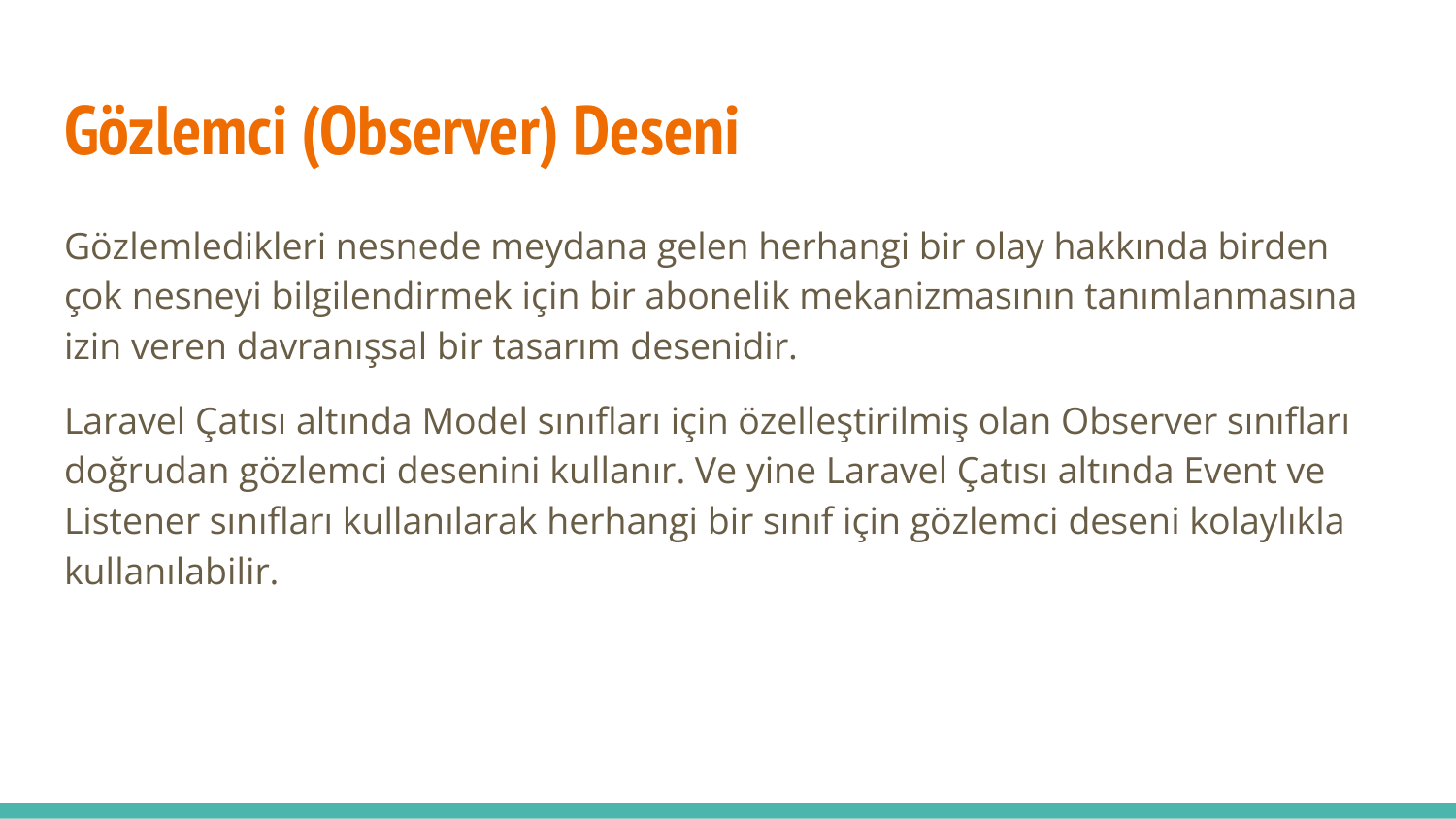

# Gözlemci (Observer) Deseni
Gözlemledikleri nesnede meydana gelen herhangi bir olay hakkında birden çok nesneyi bilgilendirmek için bir abonelik mekanizmasının tanımlanmasına izin veren davranışsal bir tasarım desenidir.
Laravel Çatısı altında Model sınıfları için özelleştirilmiş olan Observer sınıfları doğrudan gözlemci desenini kullanır. Ve yine Laravel Çatısı altında Event ve Listener sınıfları kullanılarak herhangi bir sınıf için gözlemci deseni kolaylıkla kullanılabilir.